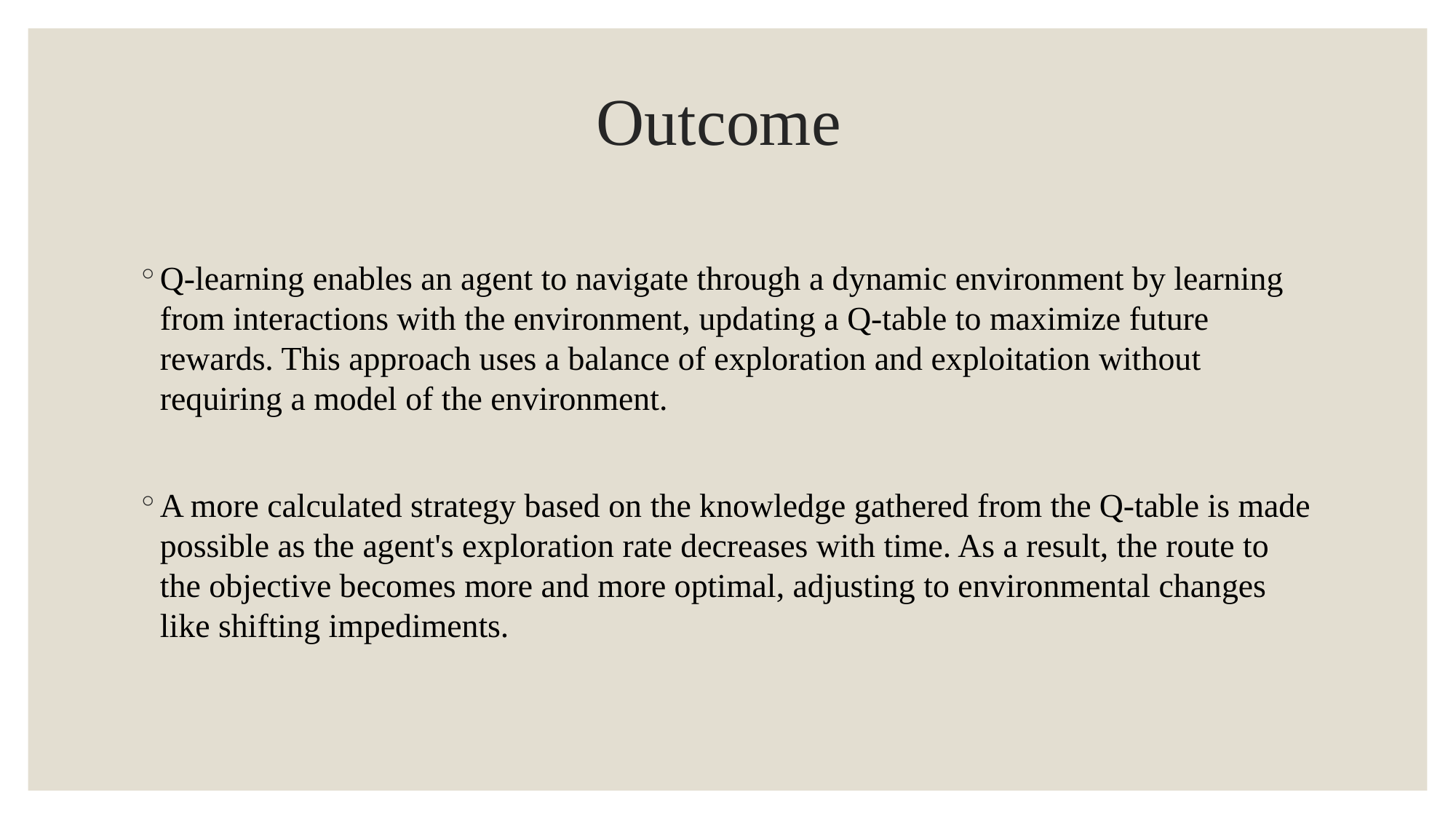

# Outcome
Q-learning enables an agent to navigate through a dynamic environment by learning from interactions with the environment, updating a Q-table to maximize future rewards. This approach uses a balance of exploration and exploitation without requiring a model of the environment.

A more calculated strategy based on the knowledge gathered from the Q-table is made possible as the agent's exploration rate decreases with time. As a result, the route to the objective becomes more and more optimal, adjusting to environmental changes like shifting impediments.